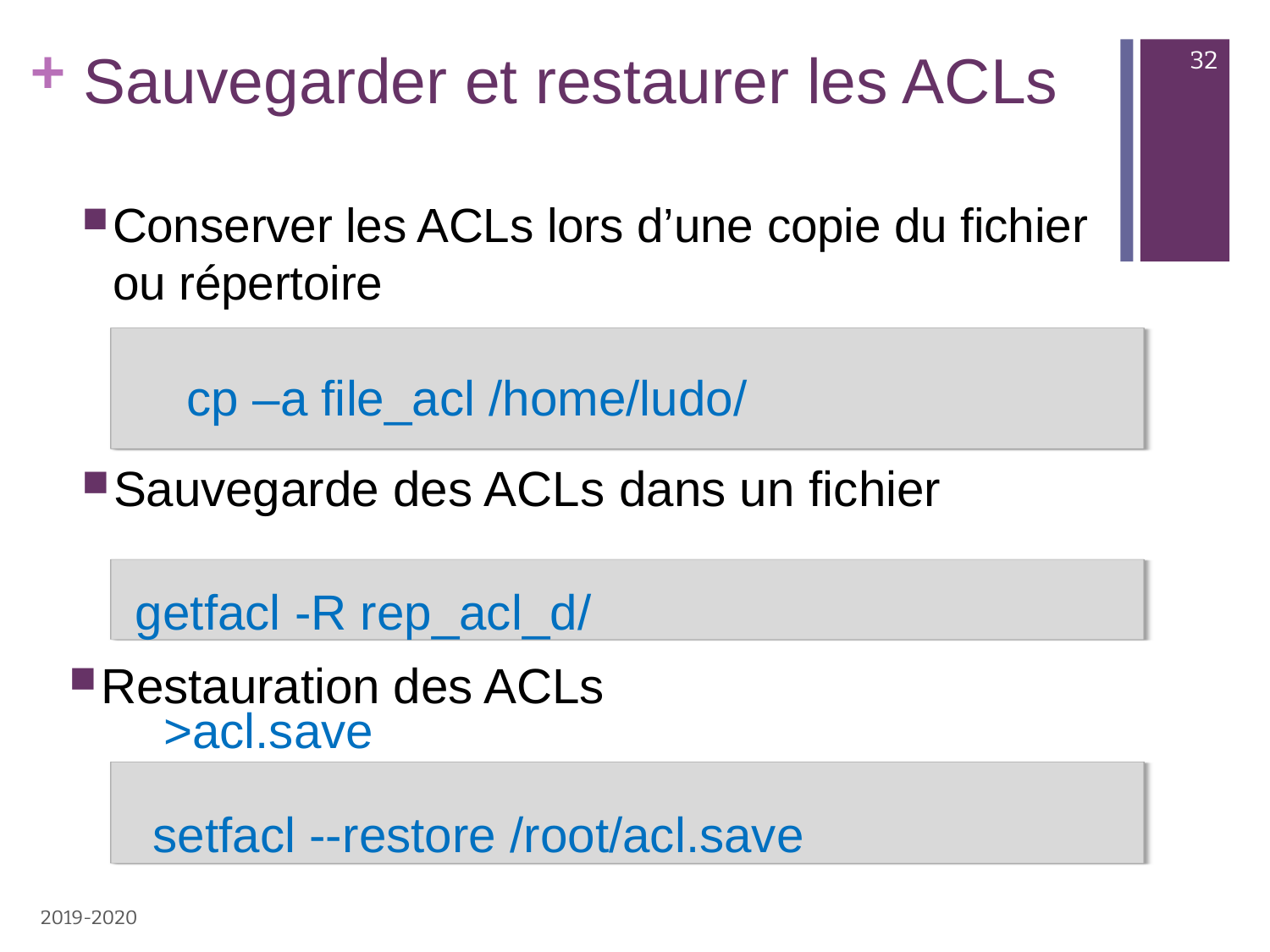

# Sauvegarder et restaurer les ACLs
32
Conserver les ACLs lors d’une copie du fichier ou répertoire

cp –a file_acl /home/ludo/
Sauvegarde des ACLs dans un fichier
 getfacl -R rep_acl_d/ >acl.save

Restauration des ACLs

            setfacl --restore /root/acl.save

2019-2020